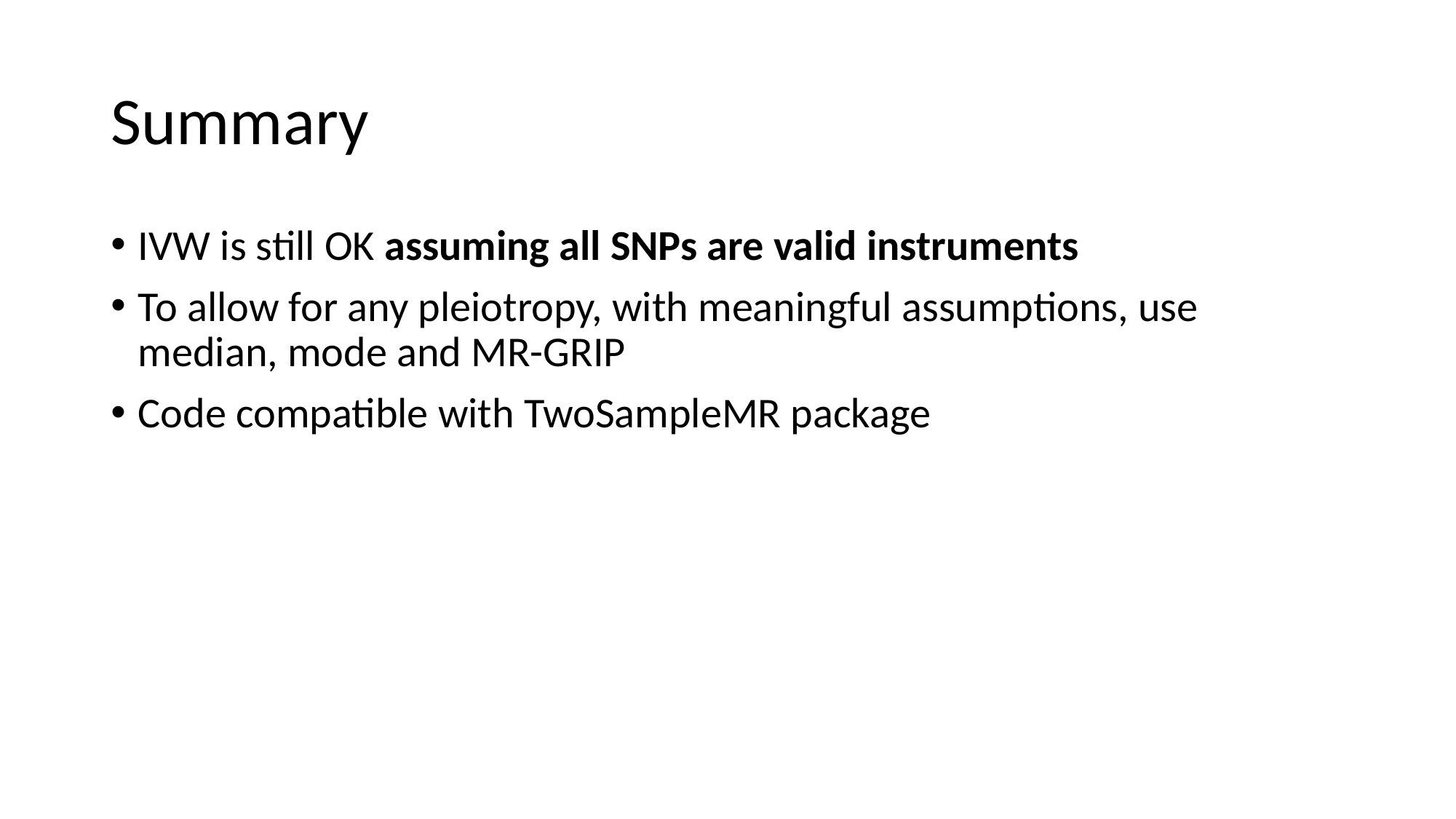

# Summary
IVW is still OK assuming all SNPs are valid instruments
To allow for any pleiotropy, with meaningful assumptions, use median, mode and MR-GRIP
Code compatible with TwoSampleMR package